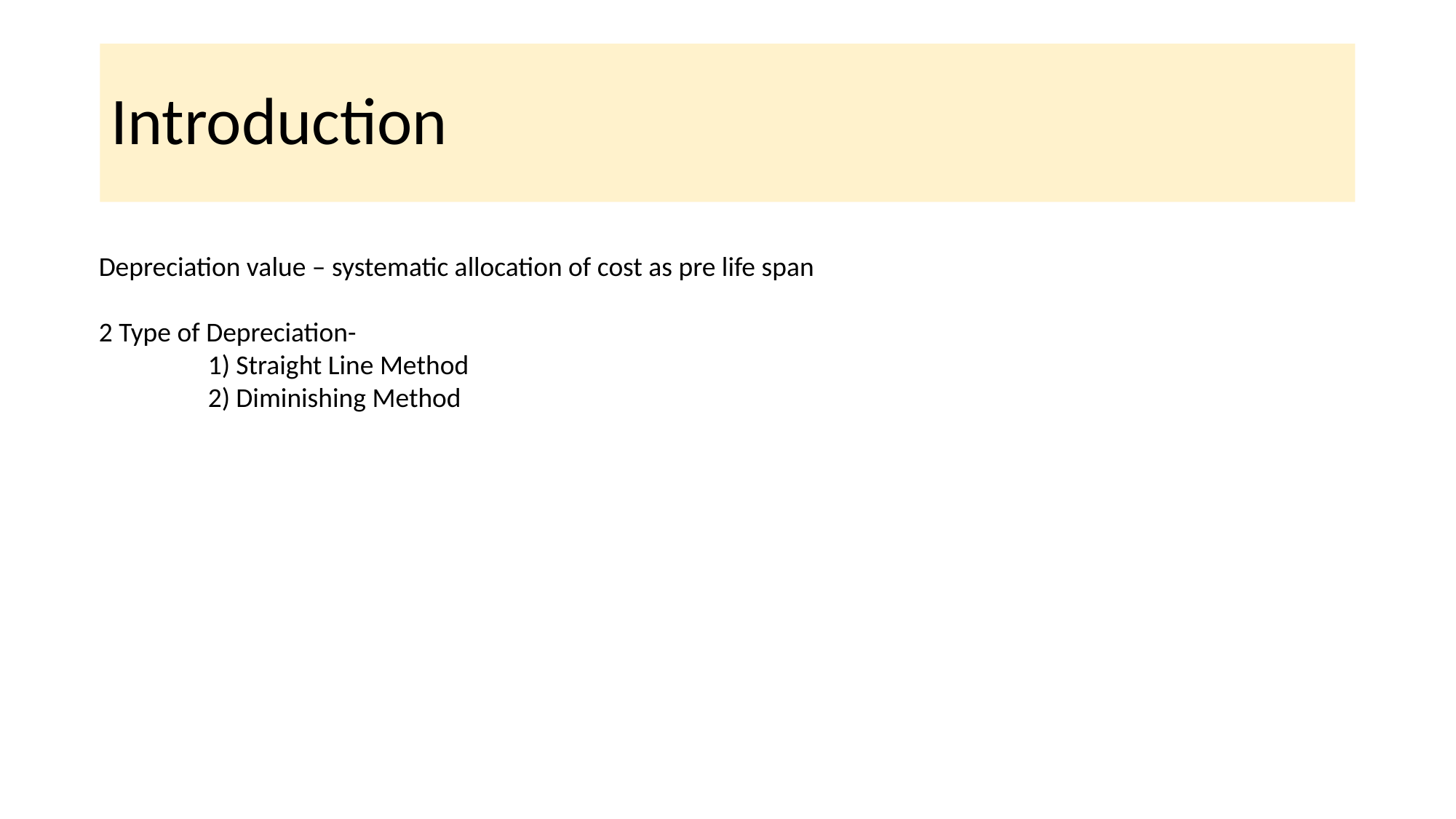

# Introduction
Depreciation value – systematic allocation of cost as pre life span

2 Type of Depreciation-
	1) Straight Line Method
	2) Diminishing Method